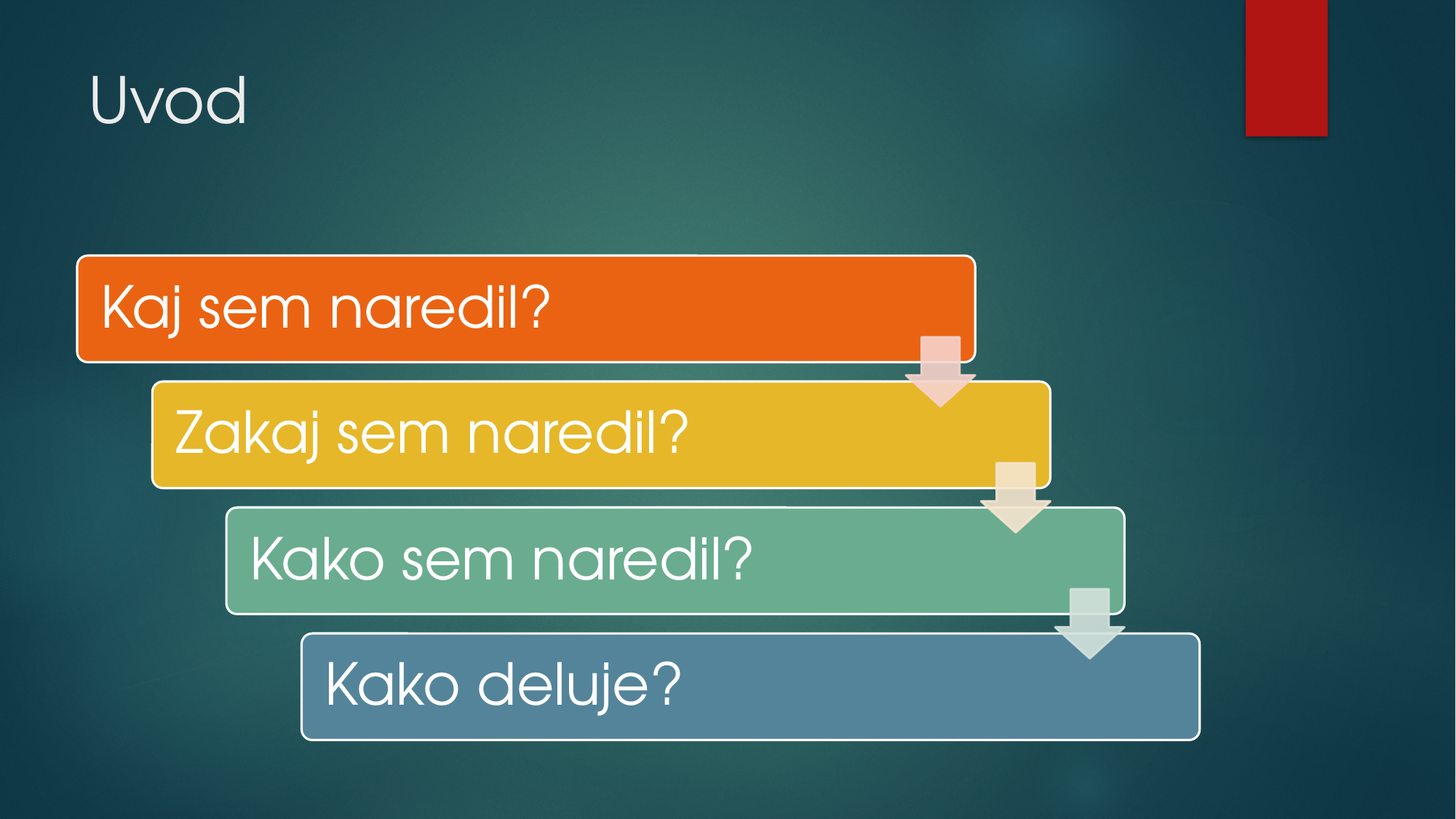

# Uvod
Kaj sem naredil?
Zakaj sem naredil?
Kako sem naredil?
Kako deluje?